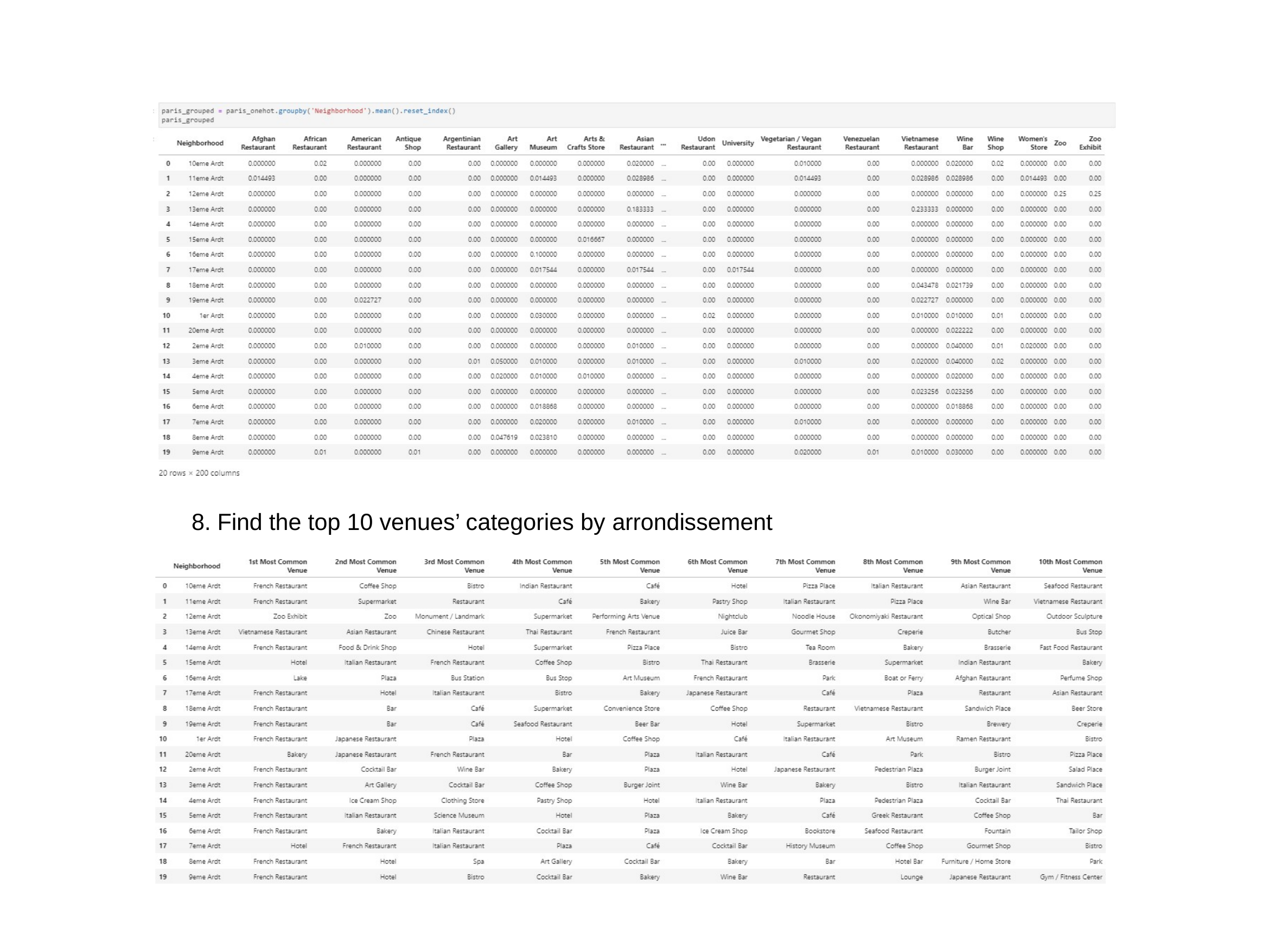

8. Find the top 10 venues’ categories by arrondissement